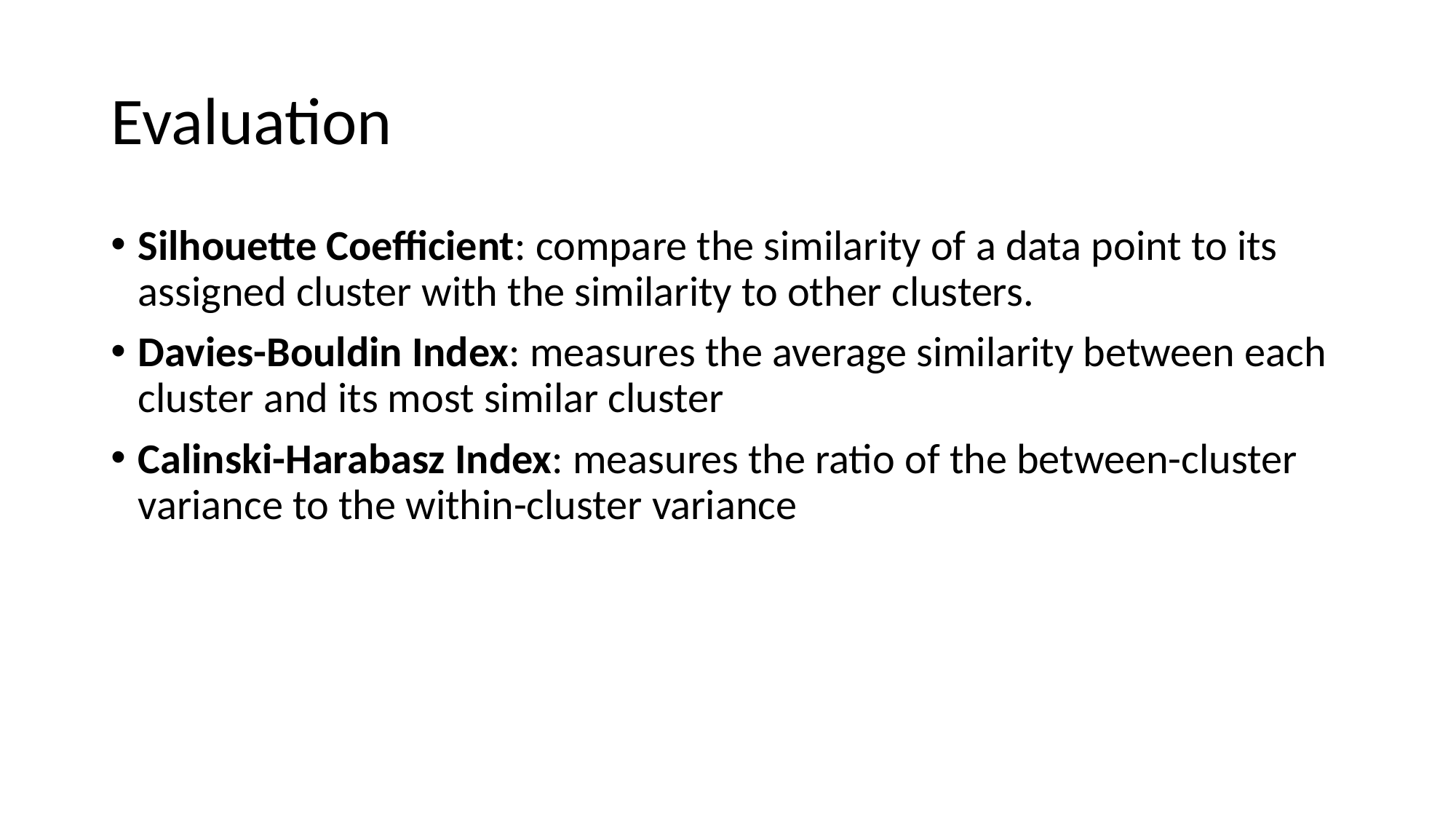

# Evaluation
Silhouette Coefficient: compare the similarity of a data point to its assigned cluster with the similarity to other clusters.
Davies-Bouldin Index: measures the average similarity between each cluster and its most similar cluster
Calinski-Harabasz Index: measures the ratio of the between-cluster variance to the within-cluster variance